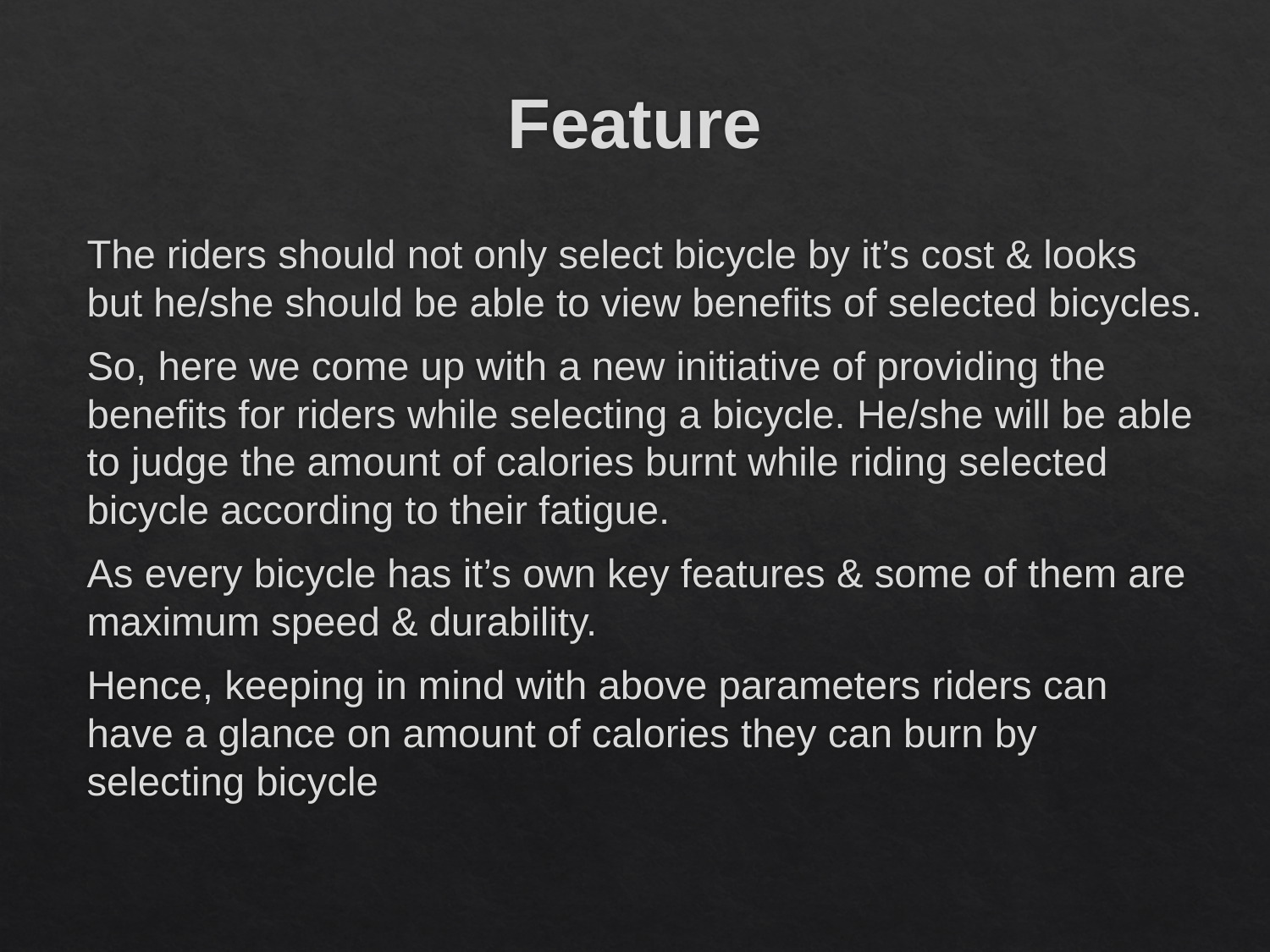

# Feature
The riders should not only select bicycle by it’s cost & looks but he/she should be able to view benefits of selected bicycles.
So, here we come up with a new initiative of providing the benefits for riders while selecting a bicycle. He/she will be able to judge the amount of calories burnt while riding selected bicycle according to their fatigue.
As every bicycle has it’s own key features & some of them are maximum speed & durability.
Hence, keeping in mind with above parameters riders can have a glance on amount of calories they can burn by selecting bicycle